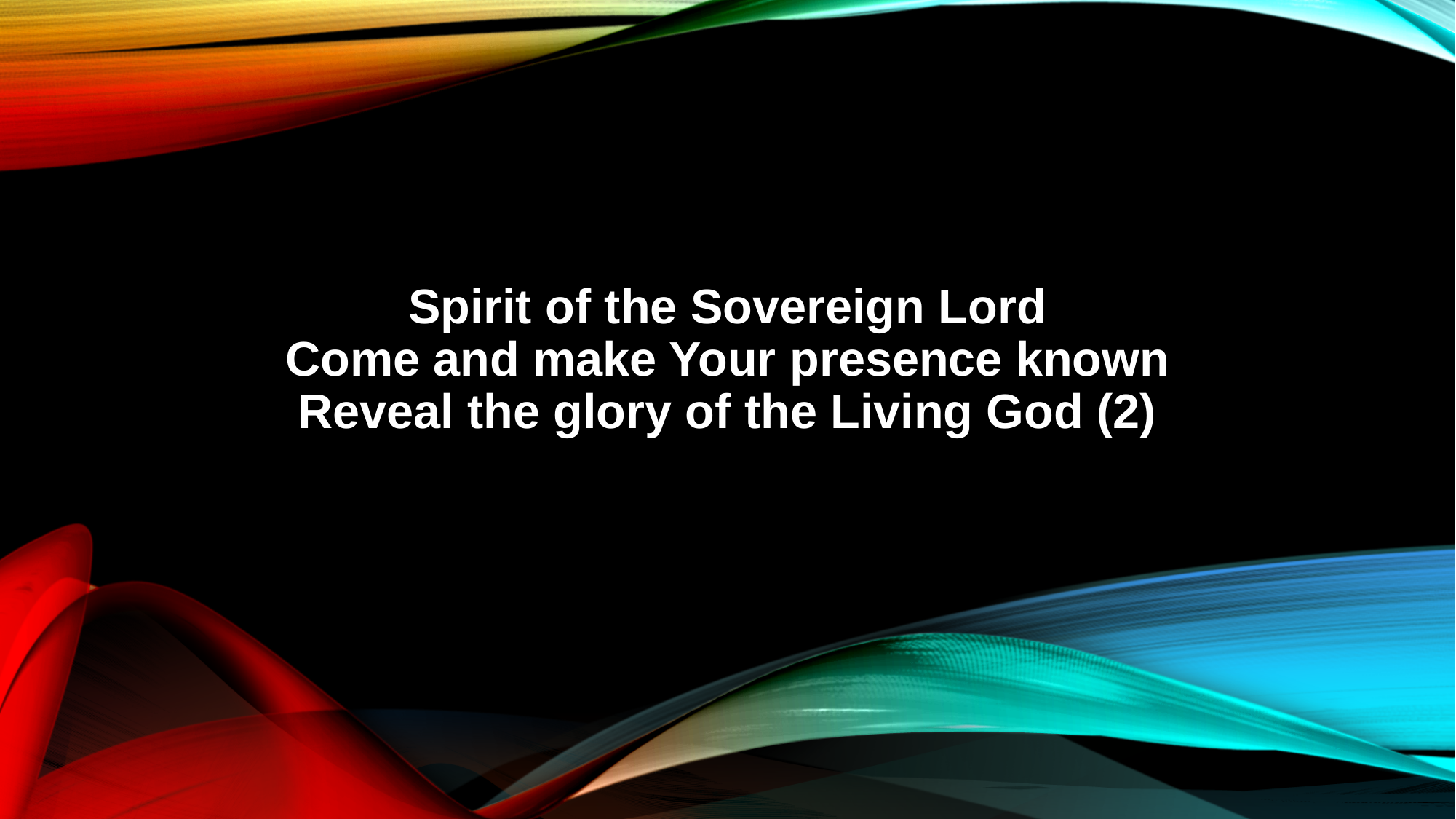

Spirit of the Sovereign Lord
Come and make Your presence known
Reveal the glory of the Living God (2)